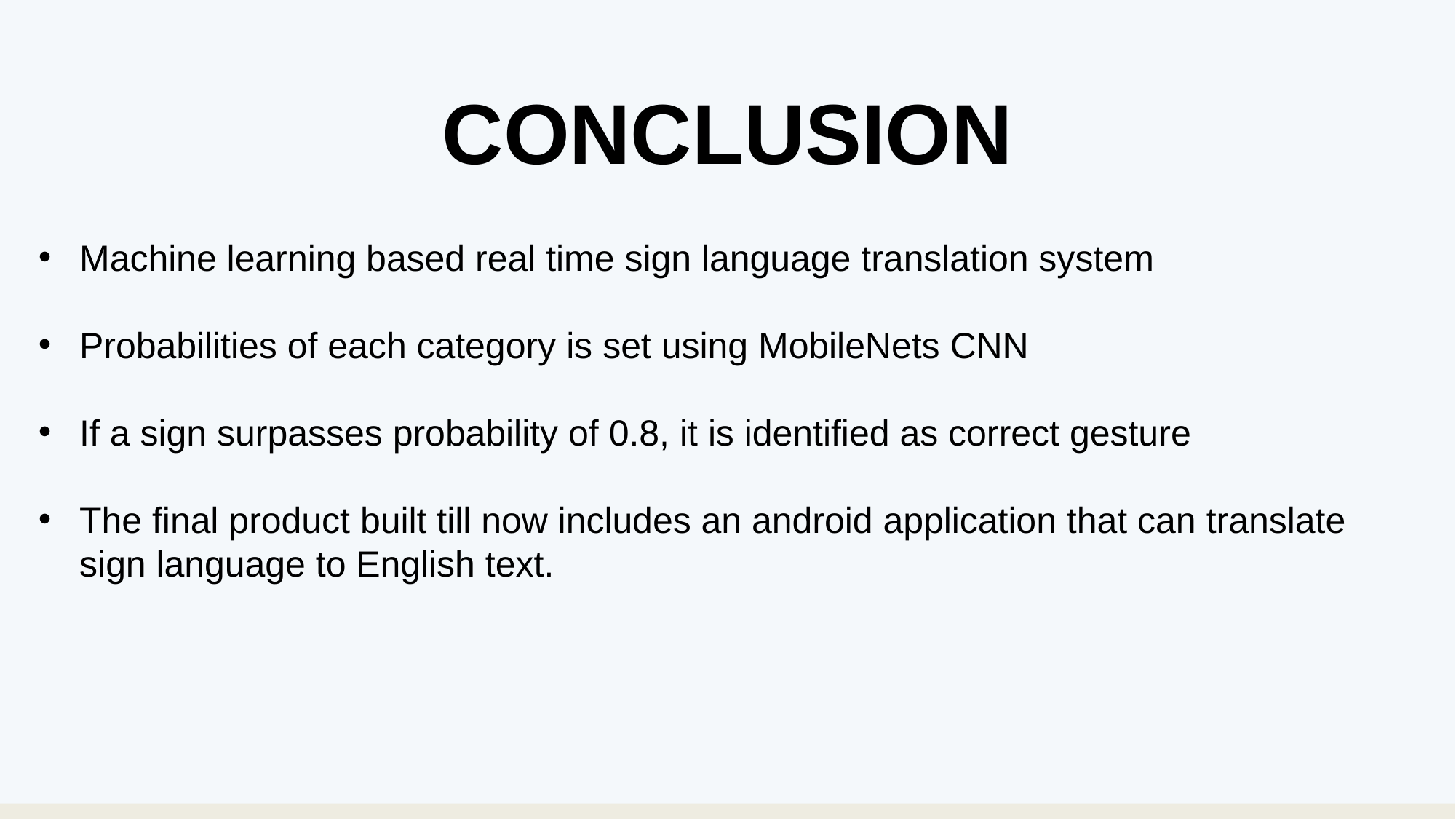

# CONCLUSION
Machine learning based real time sign language translation system

Probabilities of each category is set using MobileNets CNN

If a sign surpasses probability of 0.8, it is identified as correct gesture

The final product built till now includes an android application that can translate sign language to English text.